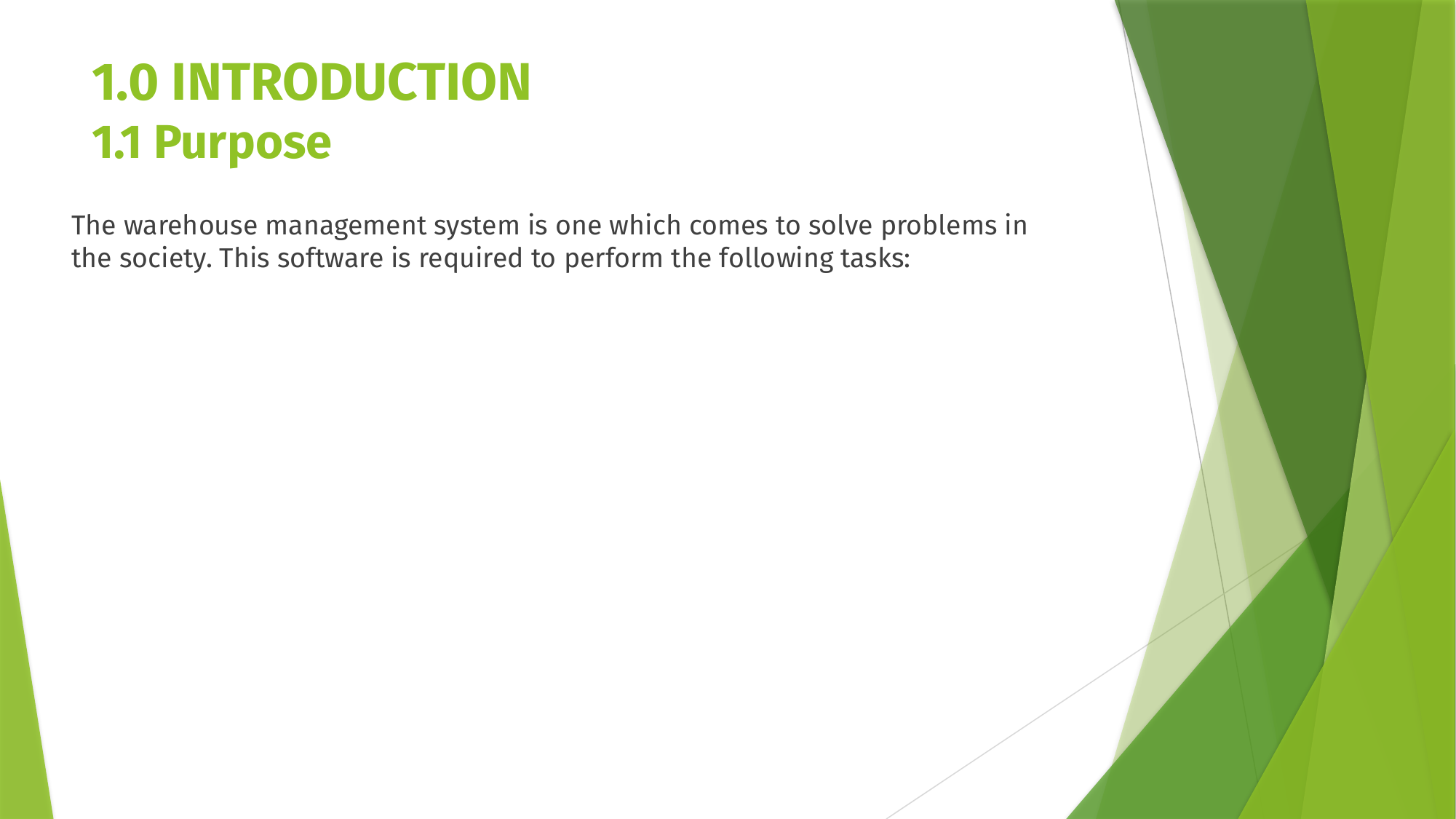

# 1.0 INTRODUCTION 1.1 Purpose
The warehouse management system is one which comes to solve problems in the society. This software is required to perform the following tasks: